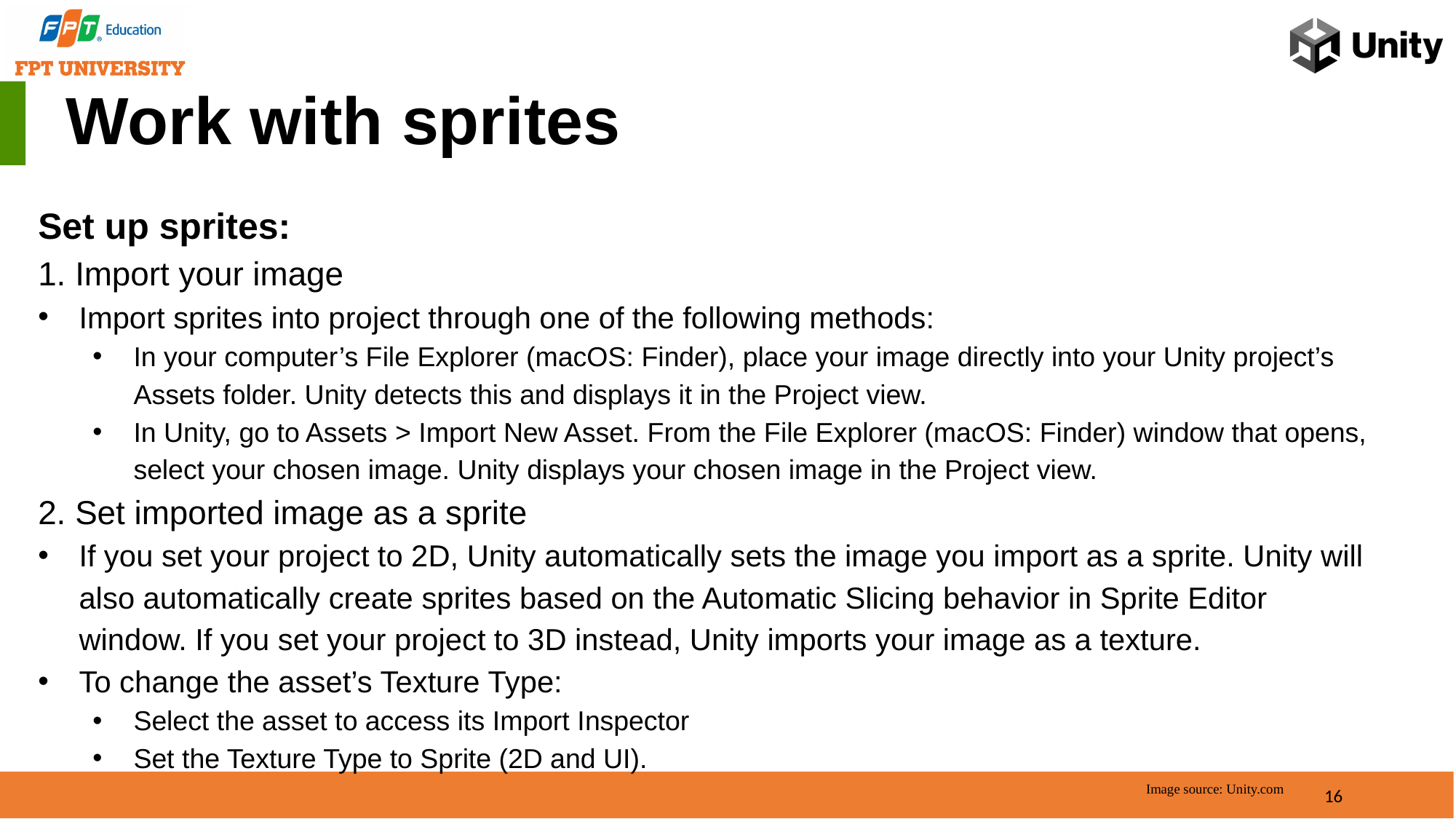

Work with sprites

Set up sprites:
1. Import your image
Import sprites into project through one of the following methods:
In your computer’s File Explorer (macOS: Finder), place your image directly into your Unity project’s Assets folder. Unity detects this and displays it in the Project view.
In Unity, go to Assets > Import New Asset. From the File Explorer (macOS: Finder) window that opens, select your chosen image. Unity displays your chosen image in the Project view.
2. Set imported image as a sprite
If you set your project to 2D, Unity automatically sets the image you import as a sprite. Unity will also automatically create sprites based on the Automatic Slicing behavior in Sprite Editor window. If you set your project to 3D instead, Unity imports your image as a texture.
To change the asset’s Texture Type:
Select the asset to access its Import Inspector
Set the Texture Type to Sprite (2D and UI).

16
Image source: Unity.com